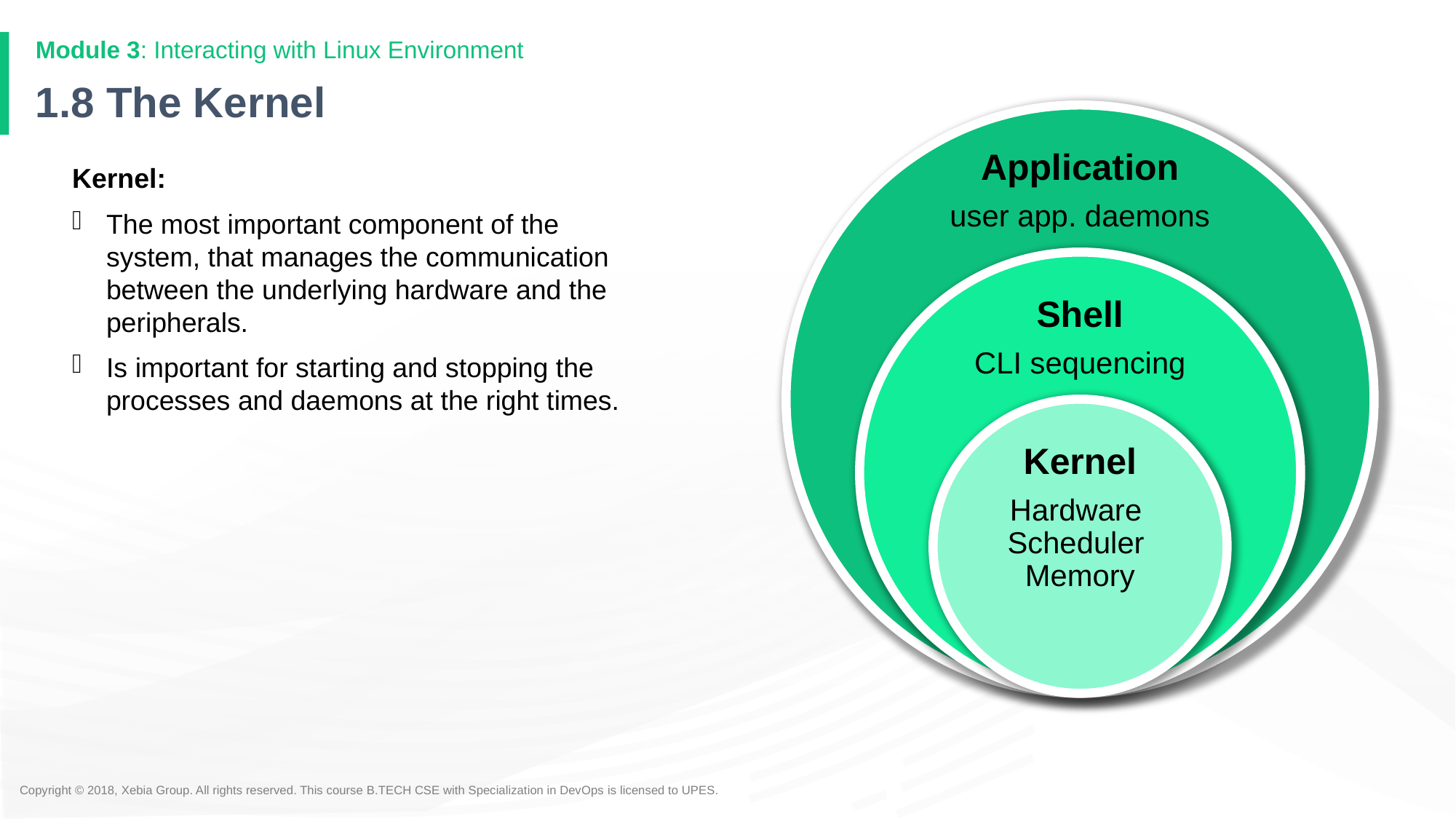

Module 3: Interacting with Linux Environment
# 1.8 The Kernel
Application
user app. daemons
Shell
CLI sequencing
Kernel
Hardware
Scheduler
Memory

Kernel:
The most important component of the system, that manages the communication between the underlying hardware and the peripherals.
Is important for starting and stopping the processes and daemons at the right times.